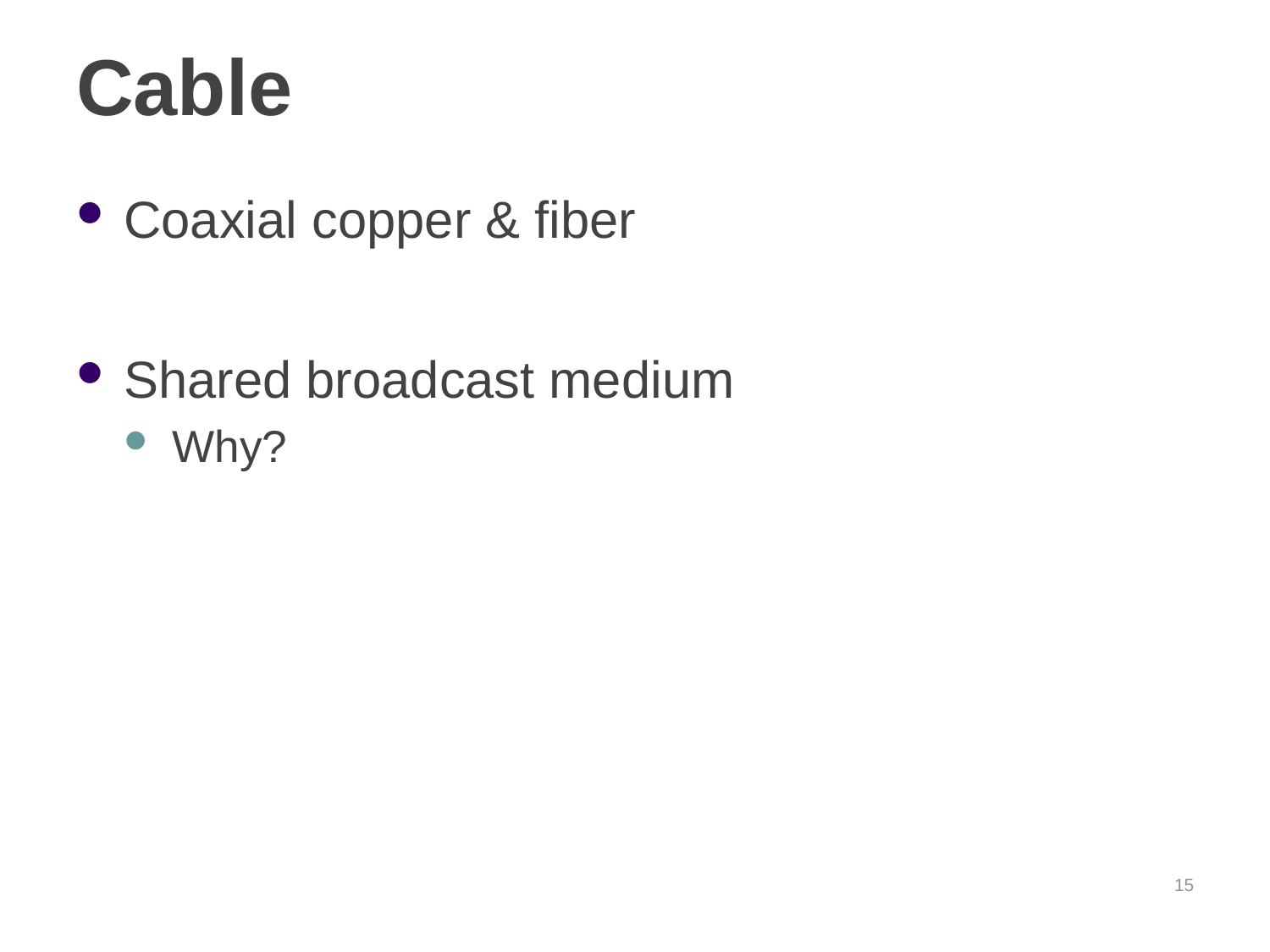

# Cable
Coaxial copper & fiber

Shared broadcast medium
Why?
15